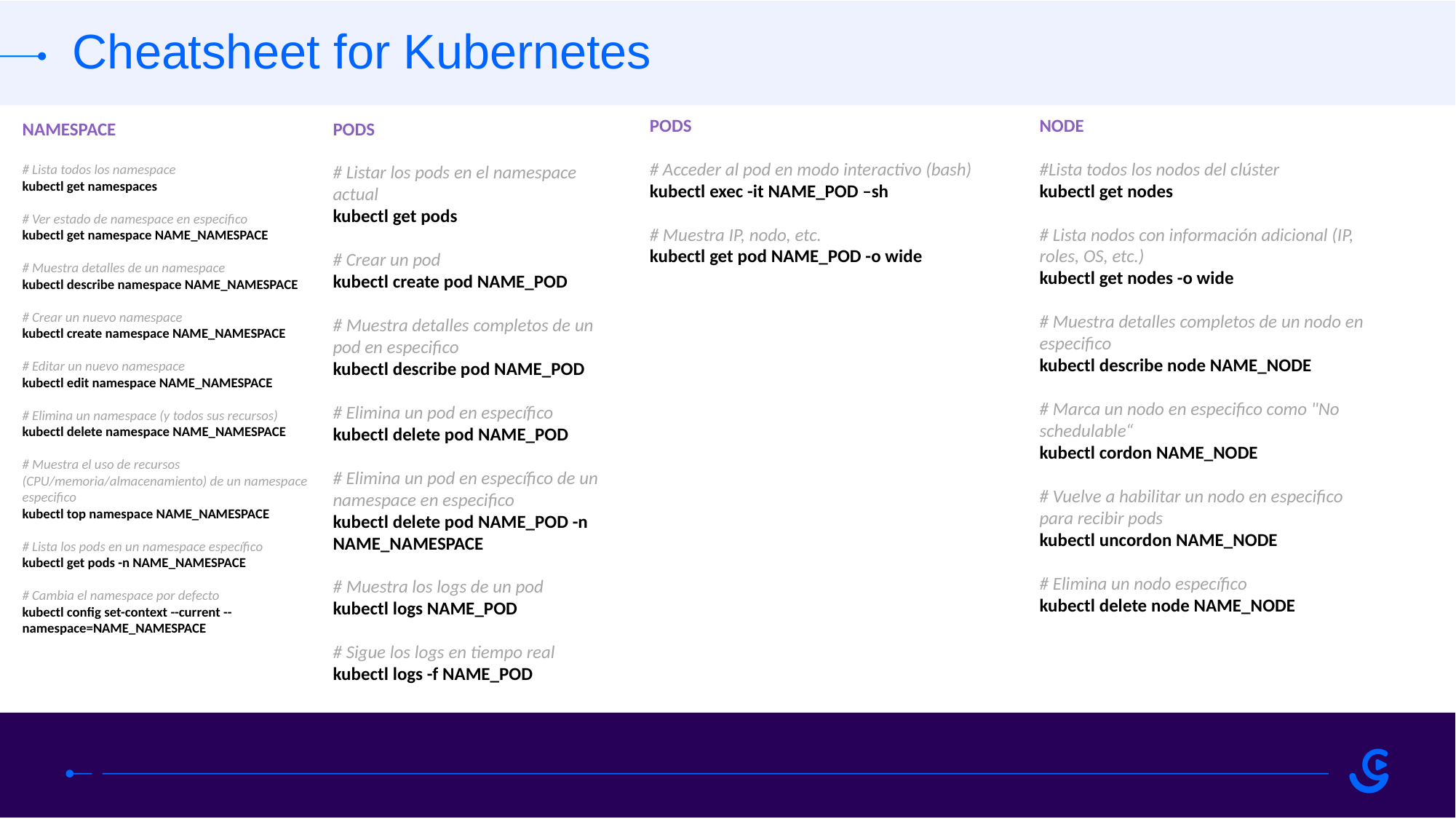

Cheatsheet for Kubernetes
PODS

# Acceder al pod en modo interactivo (bash)
kubectl exec -it NAME_POD –sh

# Muestra IP, nodo, etc.
kubectl get pod NAME_POD -o wide
NODE

#Lista todos los nodos del clúster
kubectl get nodes

# Lista nodos con información adicional (IP, roles, OS, etc.)
kubectl get nodes -o wide

# Muestra detalles completos de un nodo en especifico
kubectl describe node NAME_NODE

# Marca un nodo en especifico como "No schedulable“
kubectl cordon NAME_NODE

# Vuelve a habilitar un nodo en especifico para recibir pods
kubectl uncordon NAME_NODE

# Elimina un nodo específico
kubectl delete node NAME_NODE
NAMESPACE

# Lista todos los namespace
kubectl get namespaces

# Ver estado de namespace en especifico
kubectl get namespace NAME_NAMESPACE

# Muestra detalles de un namespace
kubectl describe namespace NAME_NAMESPACE

# Crear un nuevo namespace
kubectl create namespace NAME_NAMESPACE

# Editar un nuevo namespace
kubectl edit namespace NAME_NAMESPACE

# Elimina un namespace (y todos sus recursos)
kubectl delete namespace NAME_NAMESPACE

# Muestra el uso de recursos (CPU/memoria/almacenamiento) de un namespace especifico
kubectl top namespace NAME_NAMESPACE

# Lista los pods en un namespace específico
kubectl get pods -n NAME_NAMESPACE

# Cambia el namespace por defecto
kubectl config set-context --current --namespace=NAME_NAMESPACE

PODS

# Listar los pods en el namespace actual
kubectl get pods

# Crear un pod
kubectl create pod NAME_POD

# Muestra detalles completos de un pod en especifico
kubectl describe pod NAME_POD

# Elimina un pod en específico
kubectl delete pod NAME_POD

# Elimina un pod en específico de un namespace en especifico
kubectl delete pod NAME_POD -n NAME_NAMESPACE

# Muestra los logs de un pod
kubectl logs NAME_POD

# Sigue los logs en tiempo real
kubectl logs -f NAME_POD